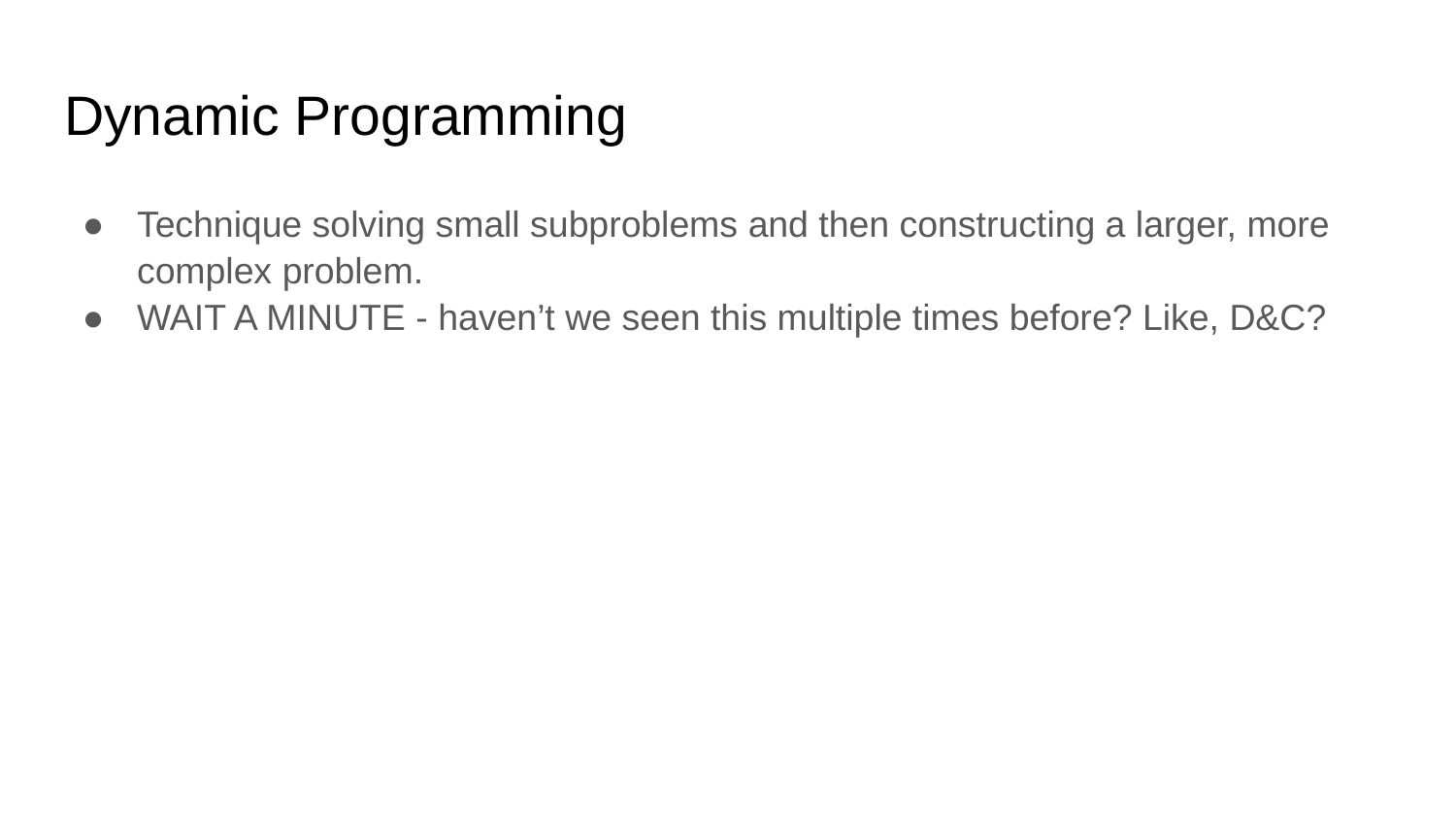

# Dynamic Programming
Technique solving small subproblems and then constructing a larger, more complex problem.
WAIT A MINUTE - haven’t we seen this multiple times before? Like, D&C?